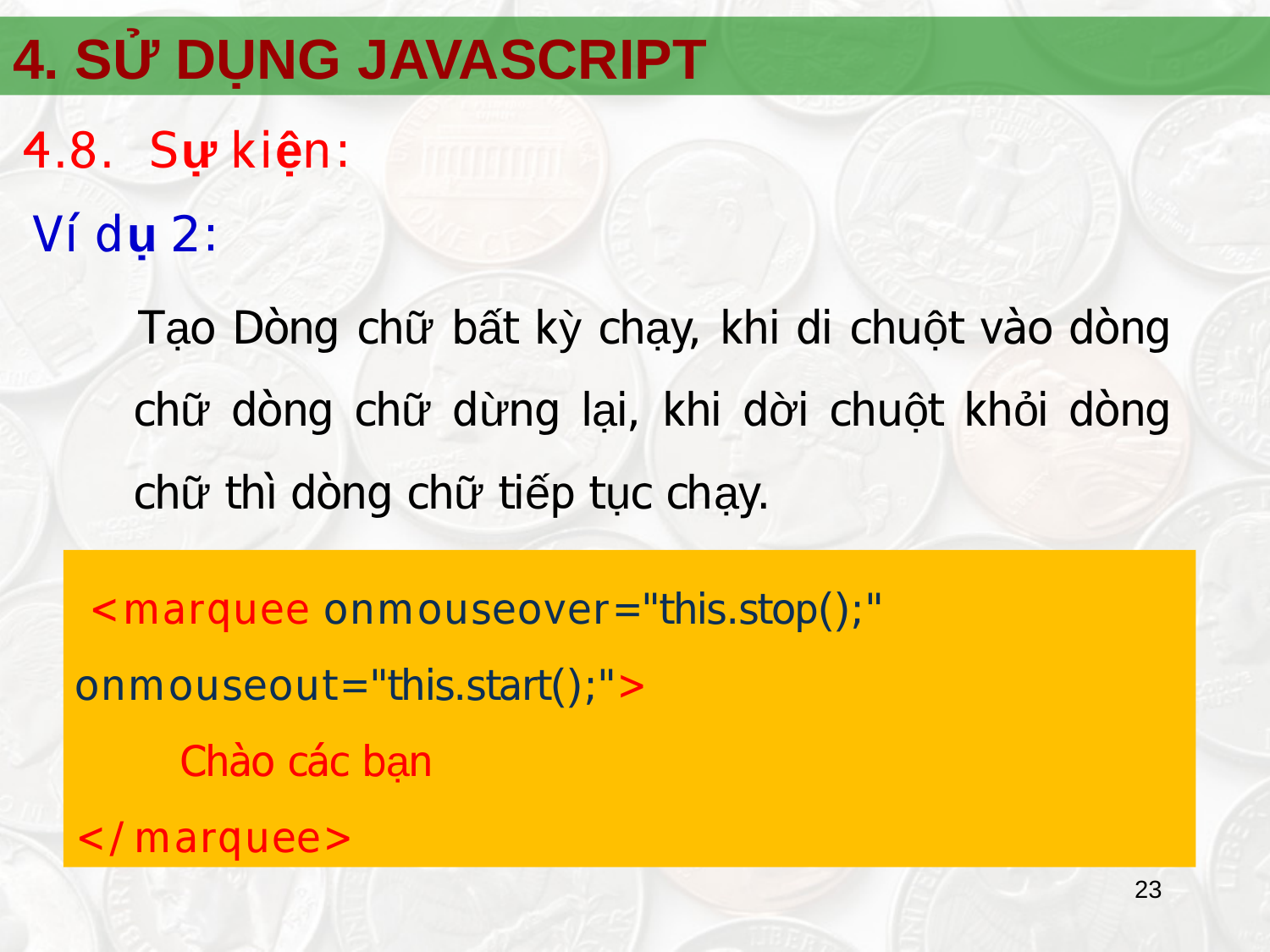

4. SỬ DỤNG JAVASCRIPT
4.8.	Sự kiện:
Ví dụ 2:
   Tạo Dòng chữ bất kỳ chạy, khi di chuột vào dòng chữ dòng chữ dừng lại, khi dời chuột khỏi dòng chữ thì dòng chữ tiếp tục chạy.
 <marquee onmouseover="this.stop();" onmouseout="this.start();">
        Chào các bạn
</marquee>
23